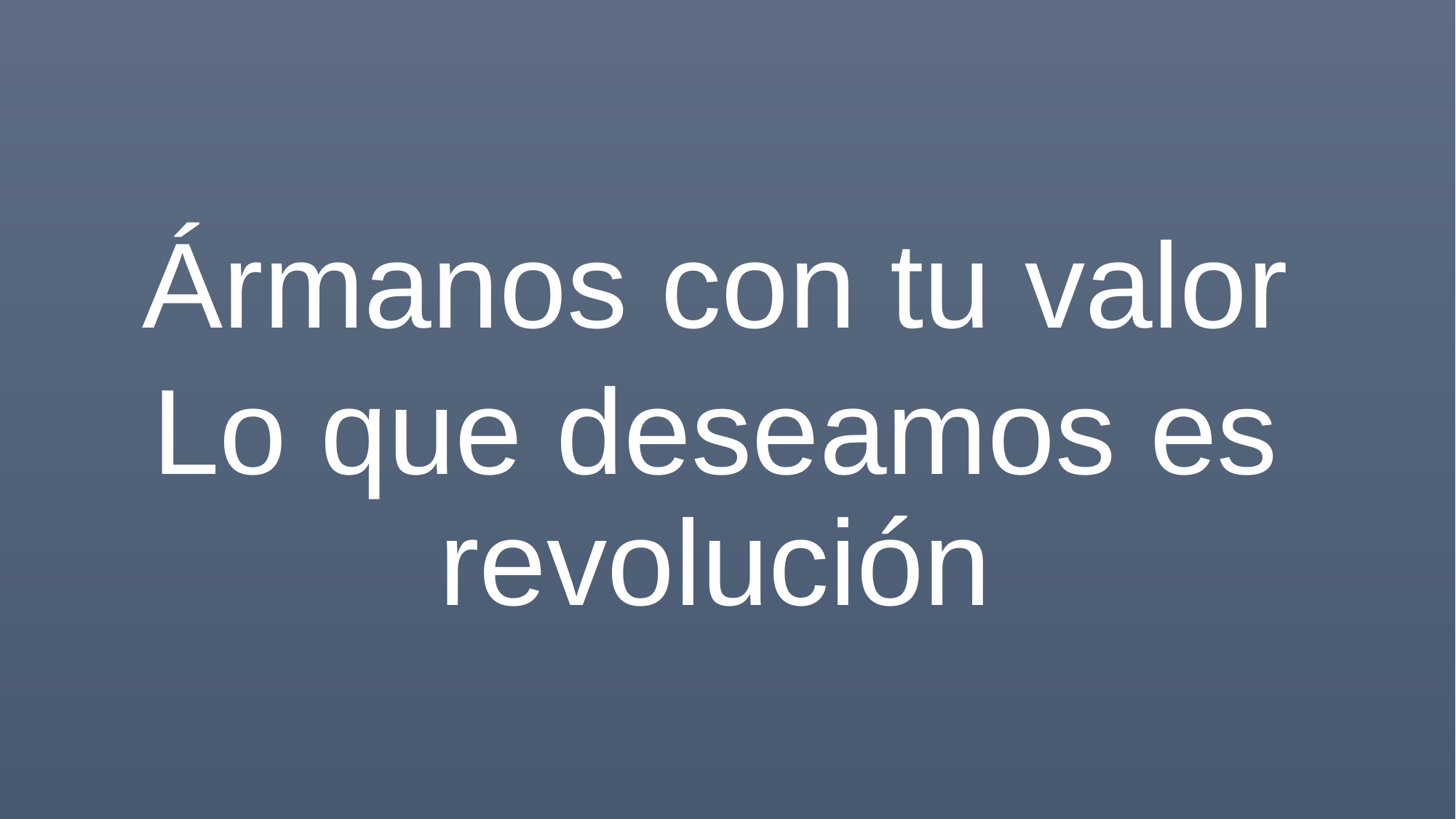

Ármanos con tu valor
Lo que deseamos es revolución